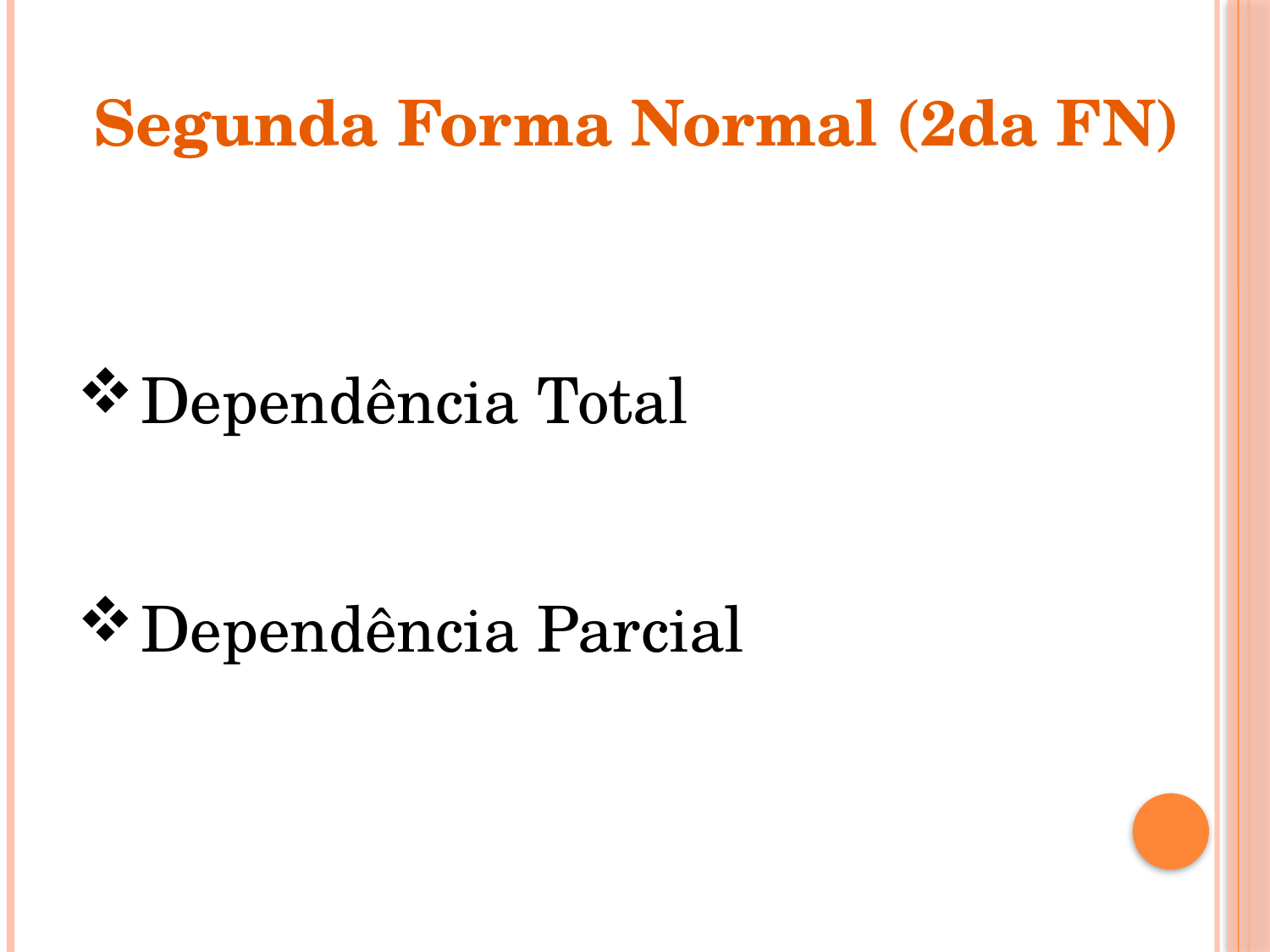

Segunda Forma Normal (2da FN)
Dependência Total

Dependência Parcial